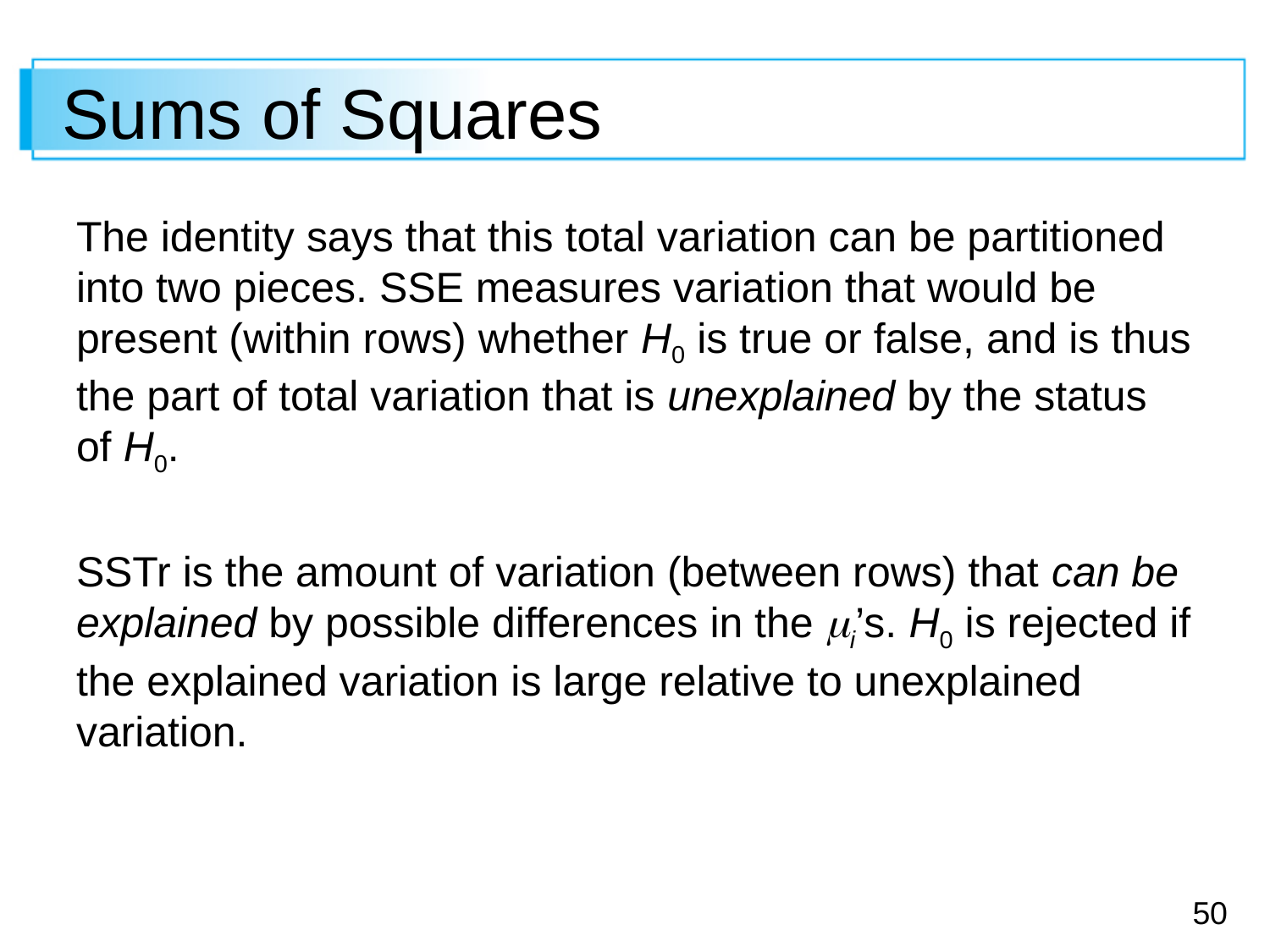

# Sums of Squares
The identity says that this total variation can be partitioned into two pieces. SSE measures variation that would be present (within rows) whether H0 is true or false, and is thus the part of total variation that is unexplained by the status of H0.

SSTr is the amount of variation (between rows) that can be explained by possible differences in the μi’s. H0 is rejected if the explained variation is large relative to unexplained variation.